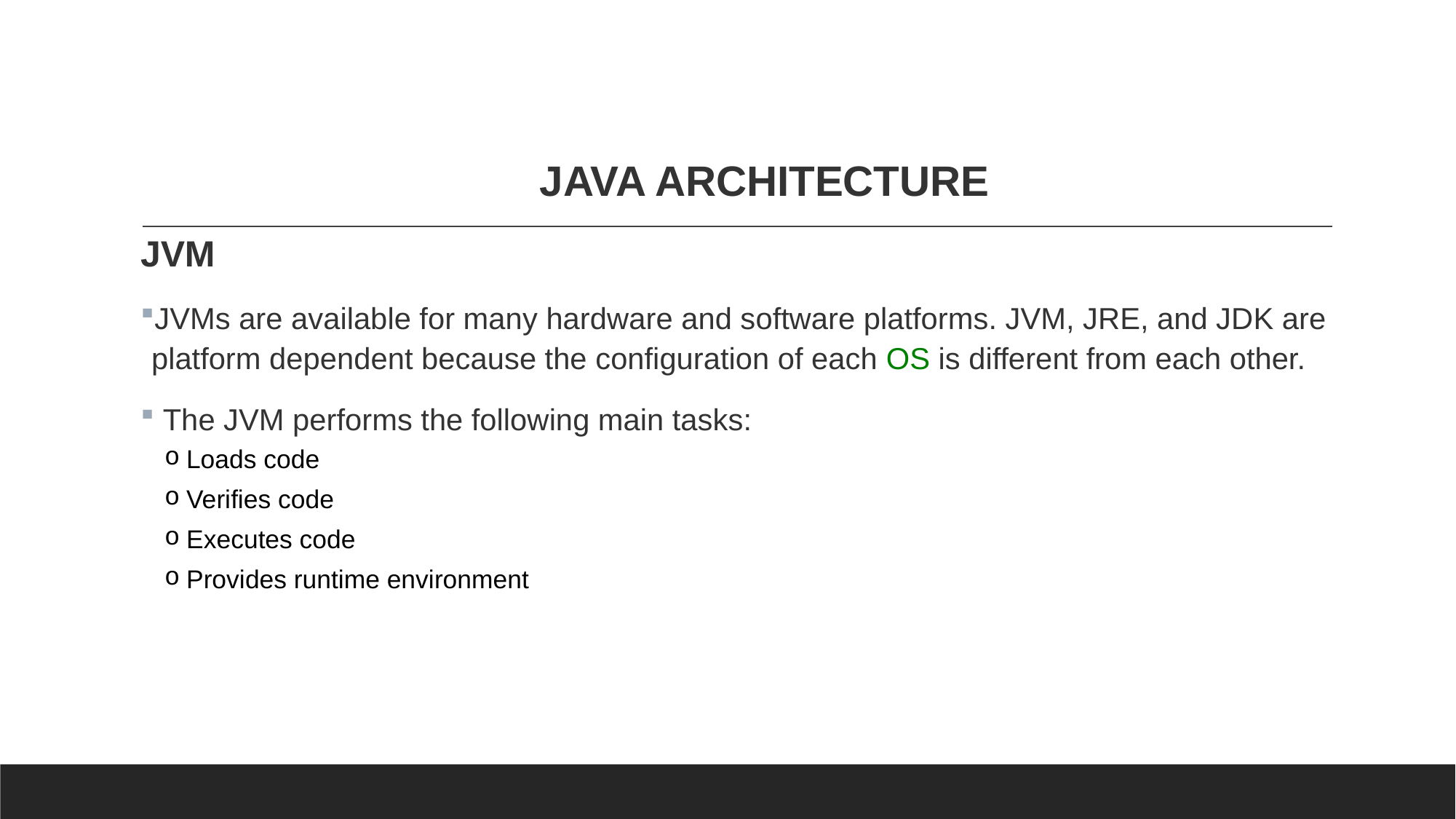

JAVA ARCHITECTURE
JVM
JVMs are available for many hardware and software platforms. JVM, JRE, and JDK are platform dependent because the configuration of each OS is different from each other.
 The JVM performs the following main tasks:
Loads code
Verifies code
Executes code
Provides runtime environment